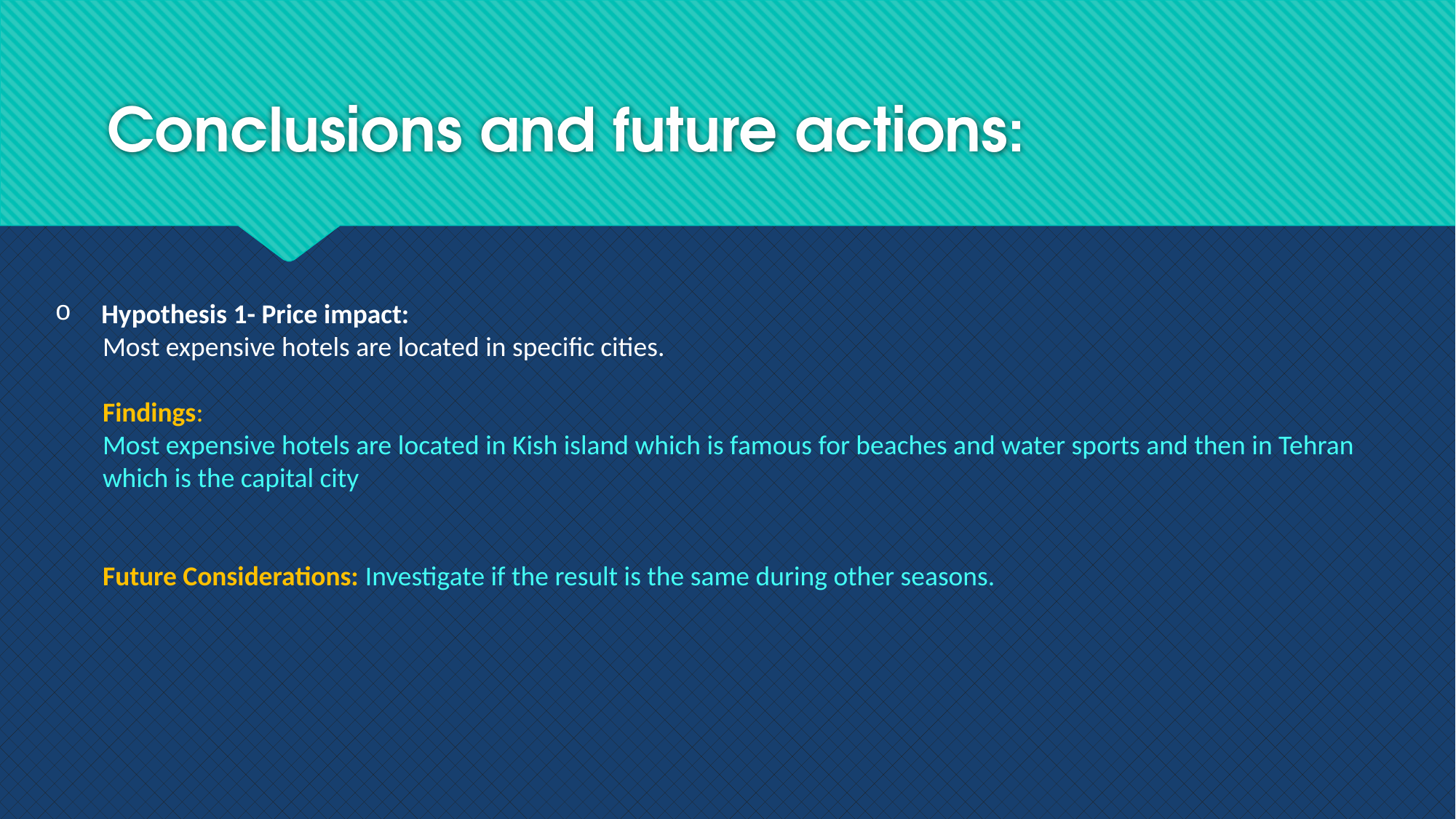

# Conclusions and future actions:
  Hypothesis 1- Price impact:
Most expensive hotels are located in specific cities.

Findings:
Most expensive hotels are located in Kish island which is famous for beaches and water sports and then in Tehran which is the capital city

Future Considerations: Investigate if the result is the same during other seasons.